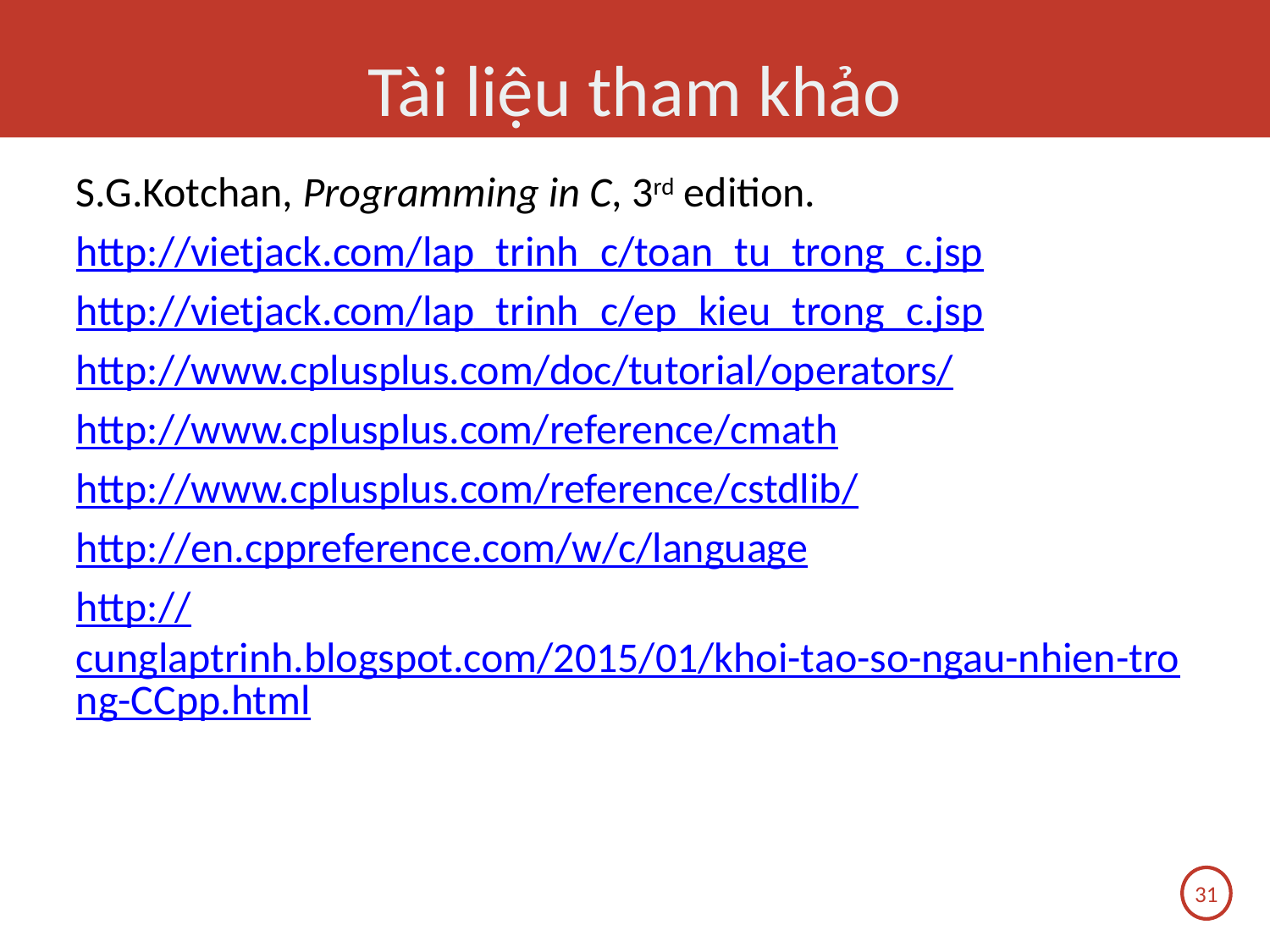

# Tài liệu tham khảo
S.G.Kotchan, Programming in C, 3rd edition.
http://vietjack.com/lap_trinh_c/toan_tu_trong_c.jsp
http://vietjack.com/lap_trinh_c/ep_kieu_trong_c.jsp
http://www.cplusplus.com/doc/tutorial/operators/
http://www.cplusplus.com/reference/cmath
http://www.cplusplus.com/reference/cstdlib/
http://en.cppreference.com/w/c/language
http://cunglaptrinh.blogspot.com/2015/01/khoi-tao-so-ngau-nhien-trong-CCpp.html